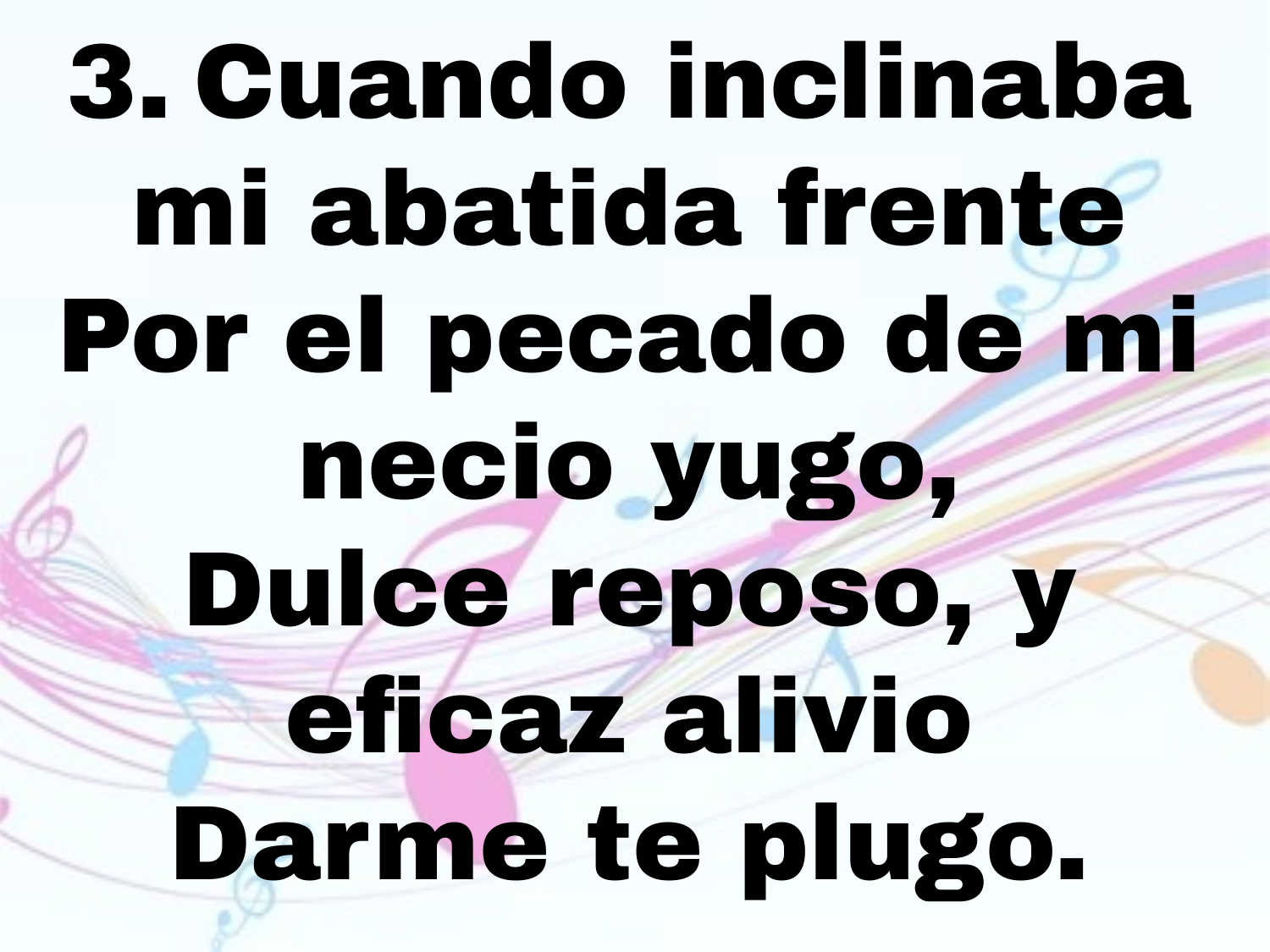

3.	Cuando inclinaba mi abatida frente
Por el pecado de mi necio yugo,
Dulce reposo, y eficaz alivio
Darme te plugo.